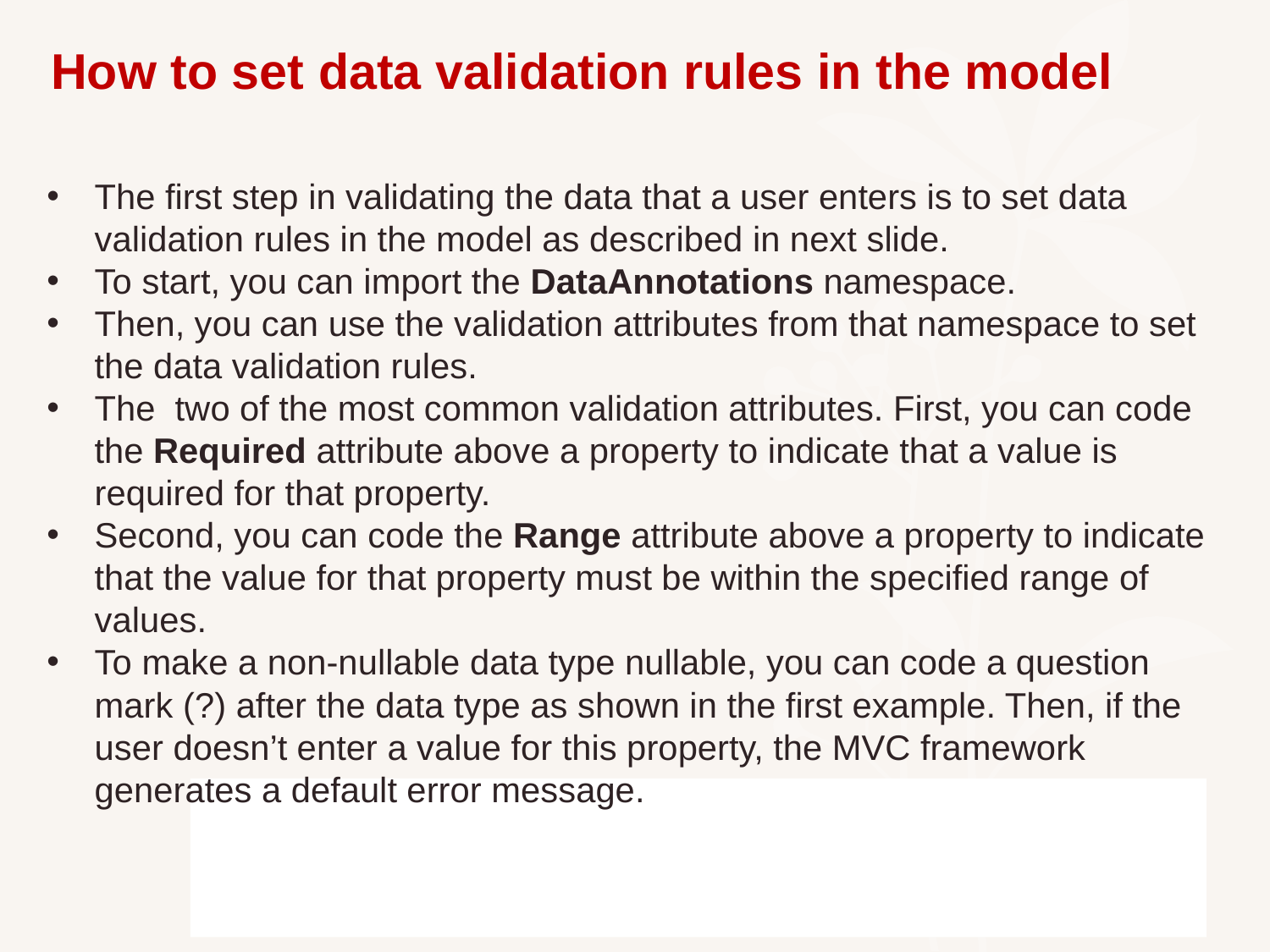

# How to set data validation rules in the model
The first step in validating the data that a user enters is to set data validation rules in the model as described in next slide.
To start, you can import the DataAnnotations namespace.
Then, you can use the validation attributes from that namespace to set the data validation rules.
The  two of the most common validation attributes. First, you can code the Required attribute above a property to indicate that a value is required for that property.
Second, you can code the Range attribute above a property to indicate that the value for that property must be within the specified range of values.
To make a non-nullable data type nullable, you can code a question mark (?) after the data type as shown in the first example. Then, if the user doesn’t enter a value for this property, the MVC framework generates a default error message.